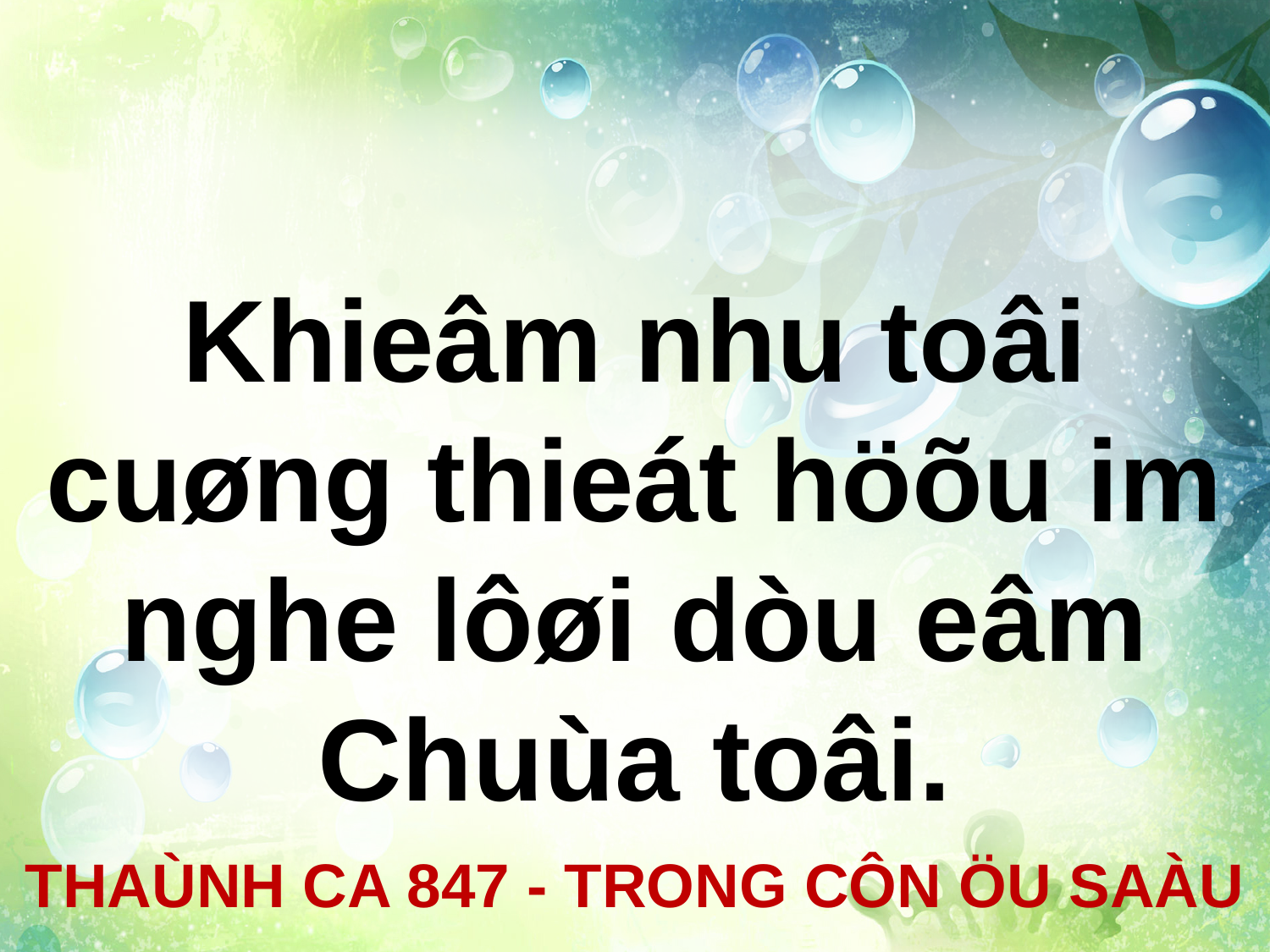

Khieâm nhu toâi cuøng thieát höõu im nghe lôøi dòu eâm Chuùa toâi.
THAÙNH CA 847 - TRONG CÔN ÖU SAÀU